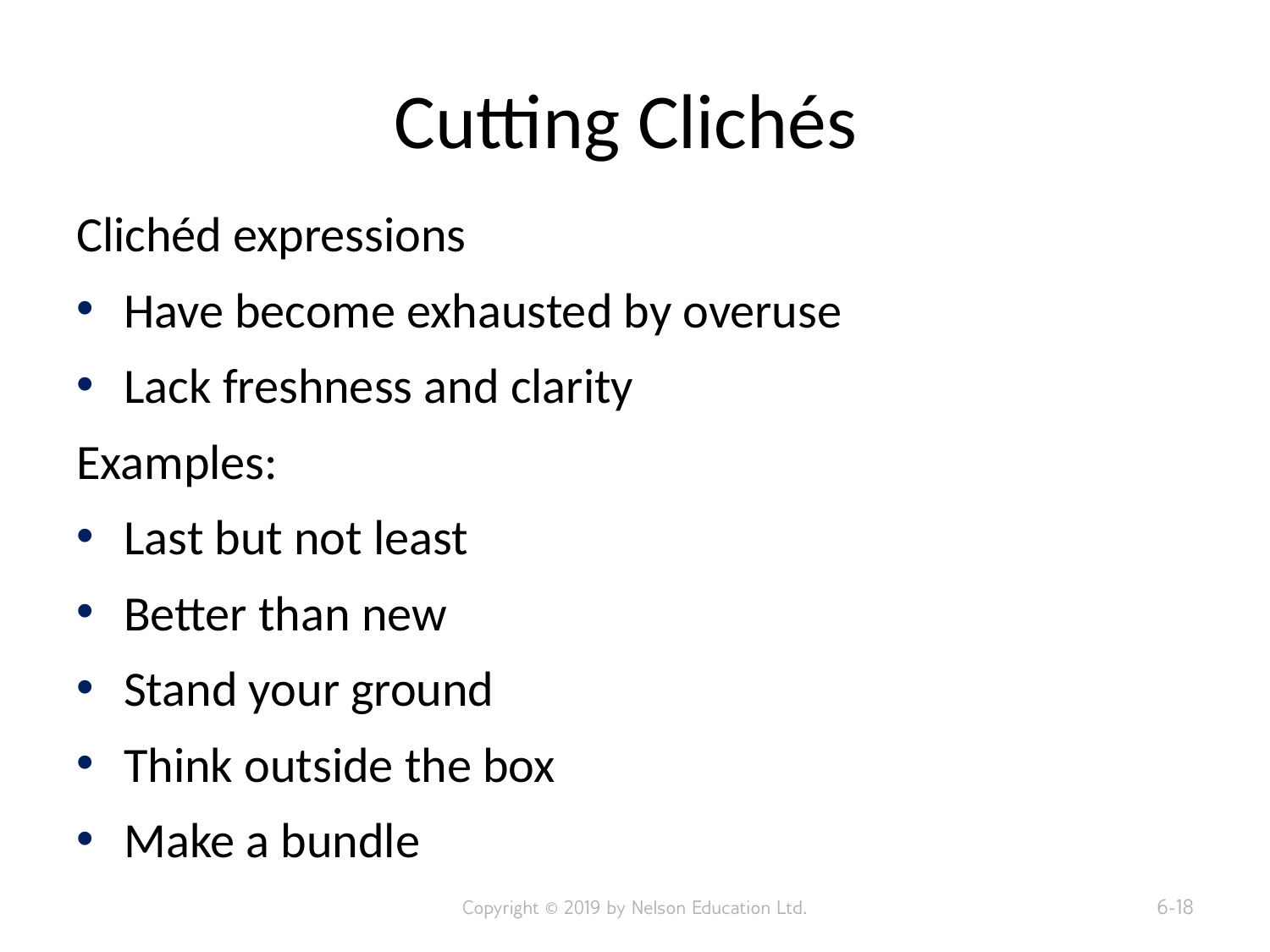

# Cutting Clichés
Clichéd expressions
Have become exhausted by overuse
Lack freshness and clarity
Examples:
Last but not least
Better than new
Stand your ground
Think outside the box
Make a bundle

Copyright © 2019 by Nelson Education Ltd.
6-18